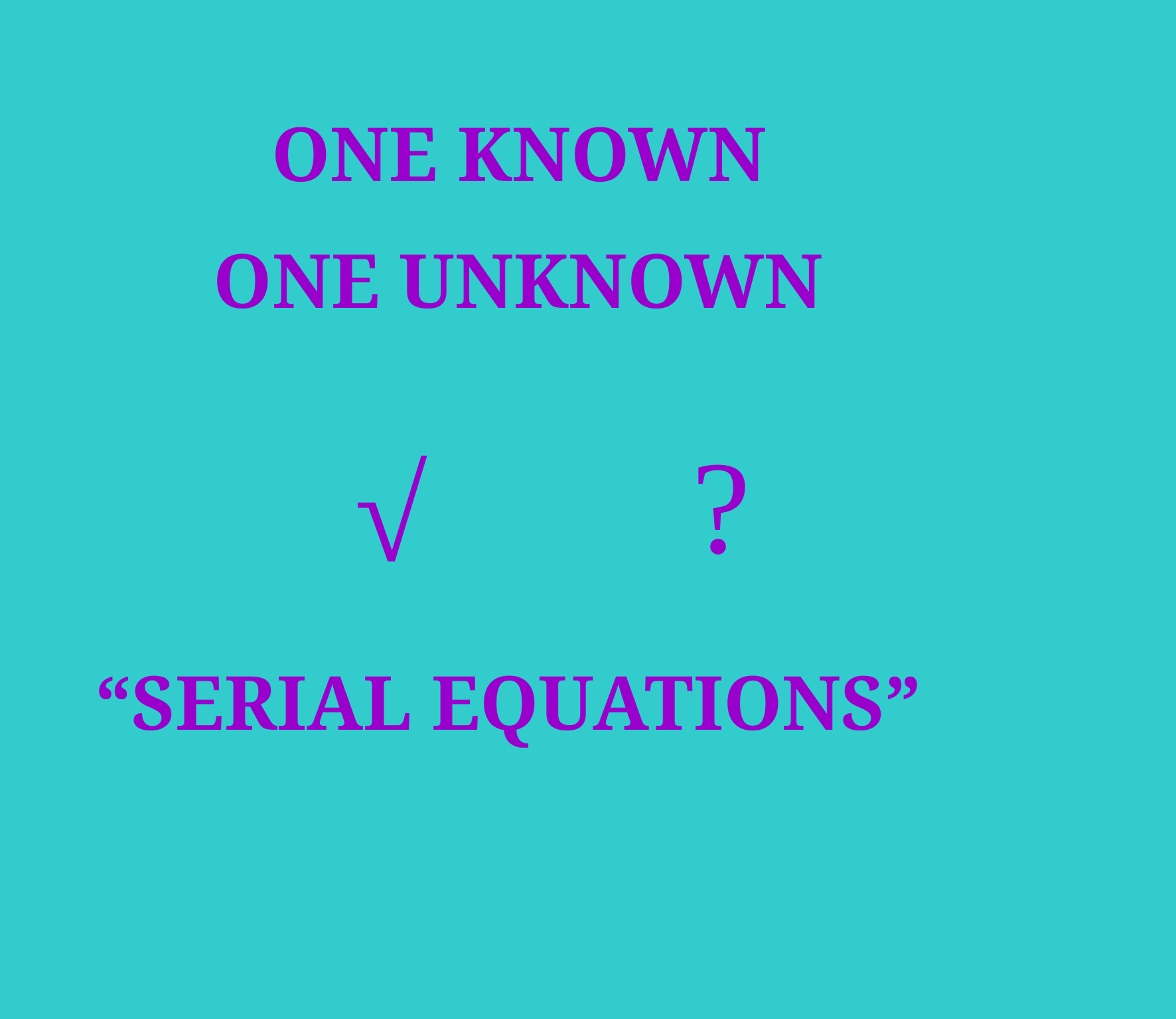

ONE KNOWN
ONE UNKNOWN

?
√
  “SERIAL EQUATIONS”